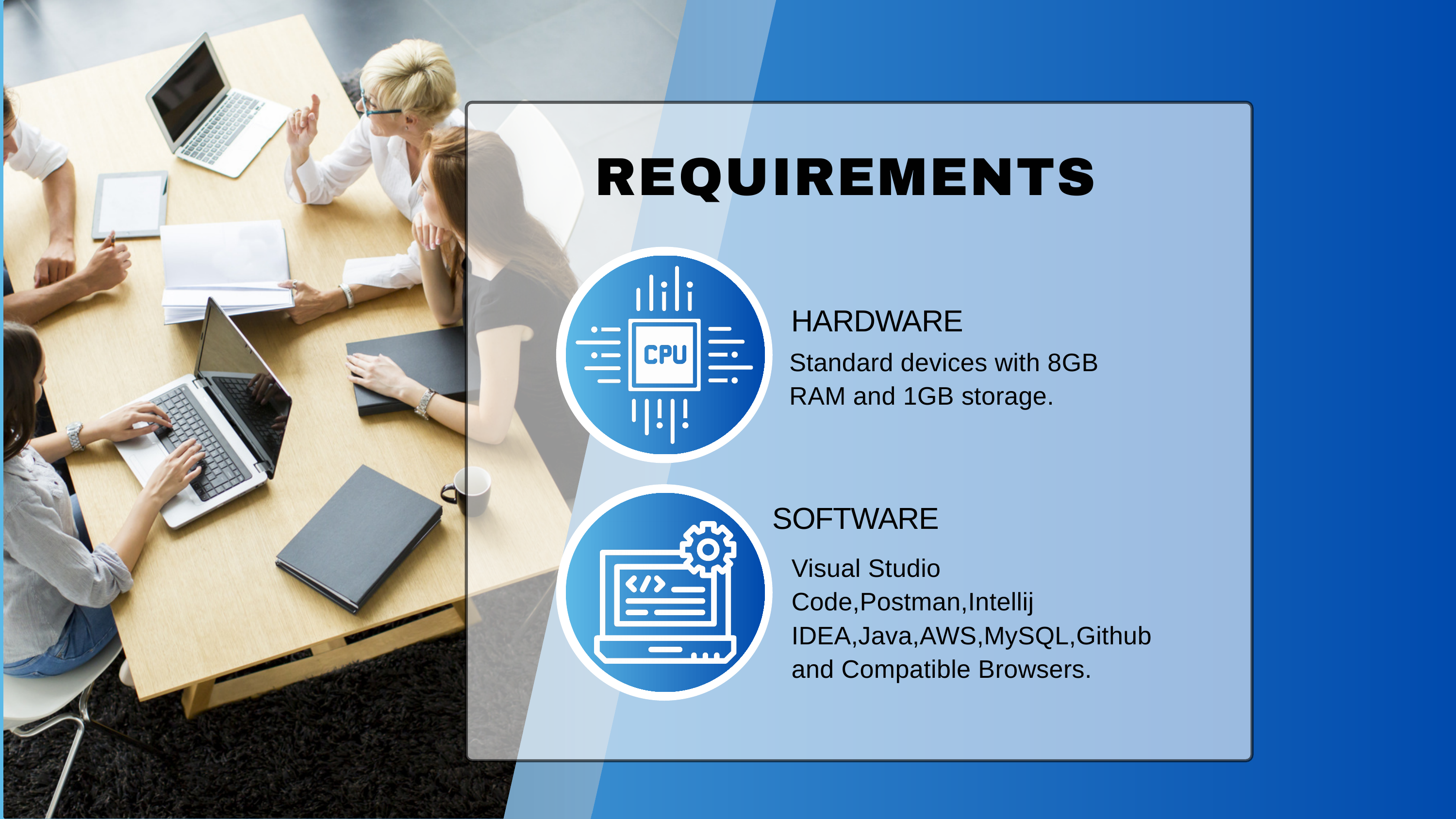

REQUIREMENTS

HARDWARE
Standard devices with 8GB RAM and 1GB storage.

SOFTWARE

Visual Studio Code,Postman,Intellij IDEA,Java,AWS,MySQL,Github and Compatible Browsers.